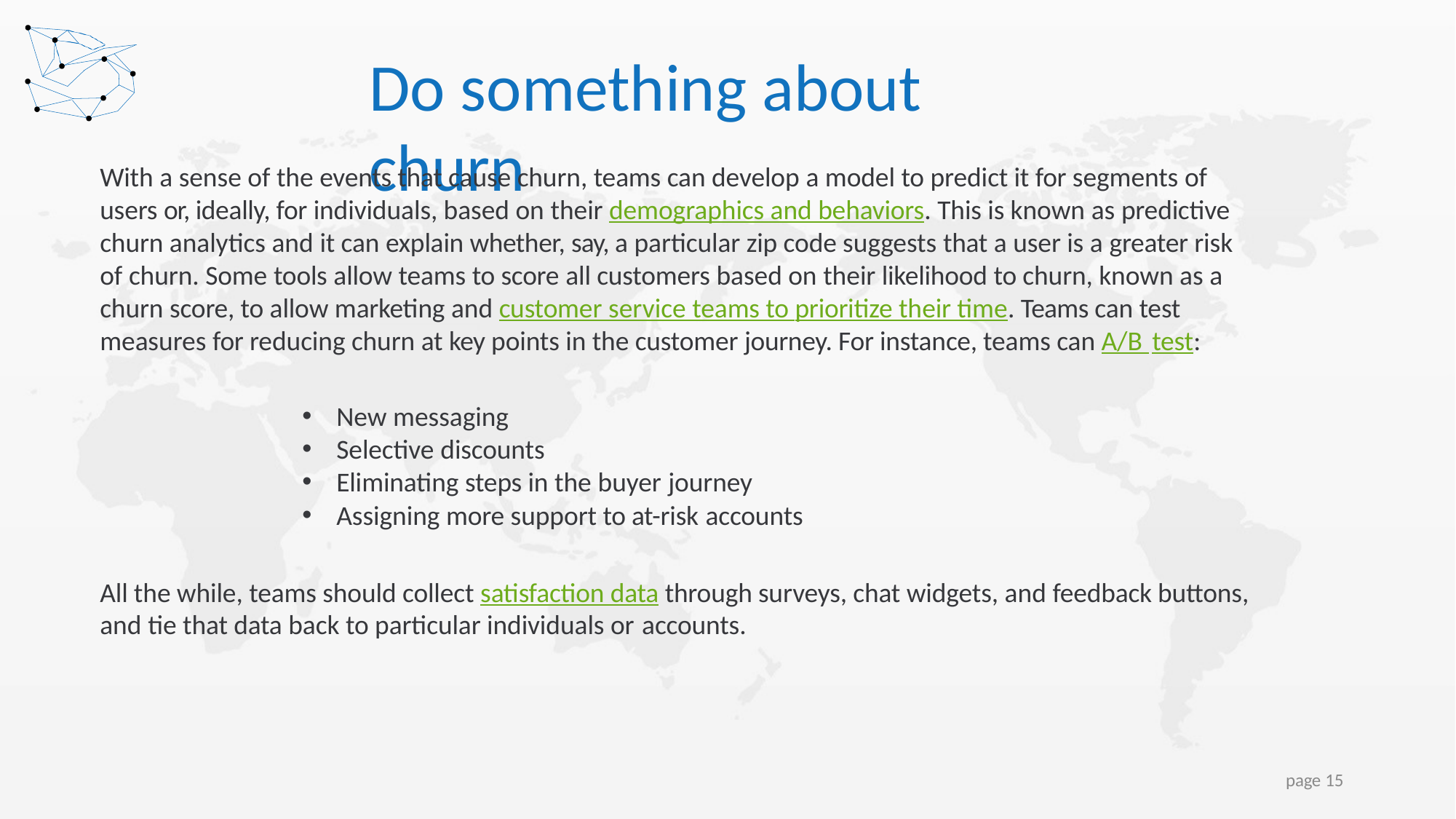

# Do something about churn
With a sense of the events that cause churn, teams can develop a model to predict it for segments of  users or, ideally, for individuals, based on their demographics and behaviors. This is known as predictive  churn analytics and it can explain whether, say, a particular zip code suggests that a user is a greater risk  of churn. Some tools allow teams to score all customers based on their likelihood to churn, known as a  churn score, to allow marketing and customer service teams to prioritize their time. Teams can test  measures for reducing churn at key points in the customer journey. For instance, teams can A/B test:

New messaging
Selective discounts
Eliminating steps in the buyer journey
Assigning more support to at-risk accounts

All the while, teams should collect satisfaction data through surveys, chat widgets, and feedback buttons,  and tie that data back to particular individuals or accounts.
page 15